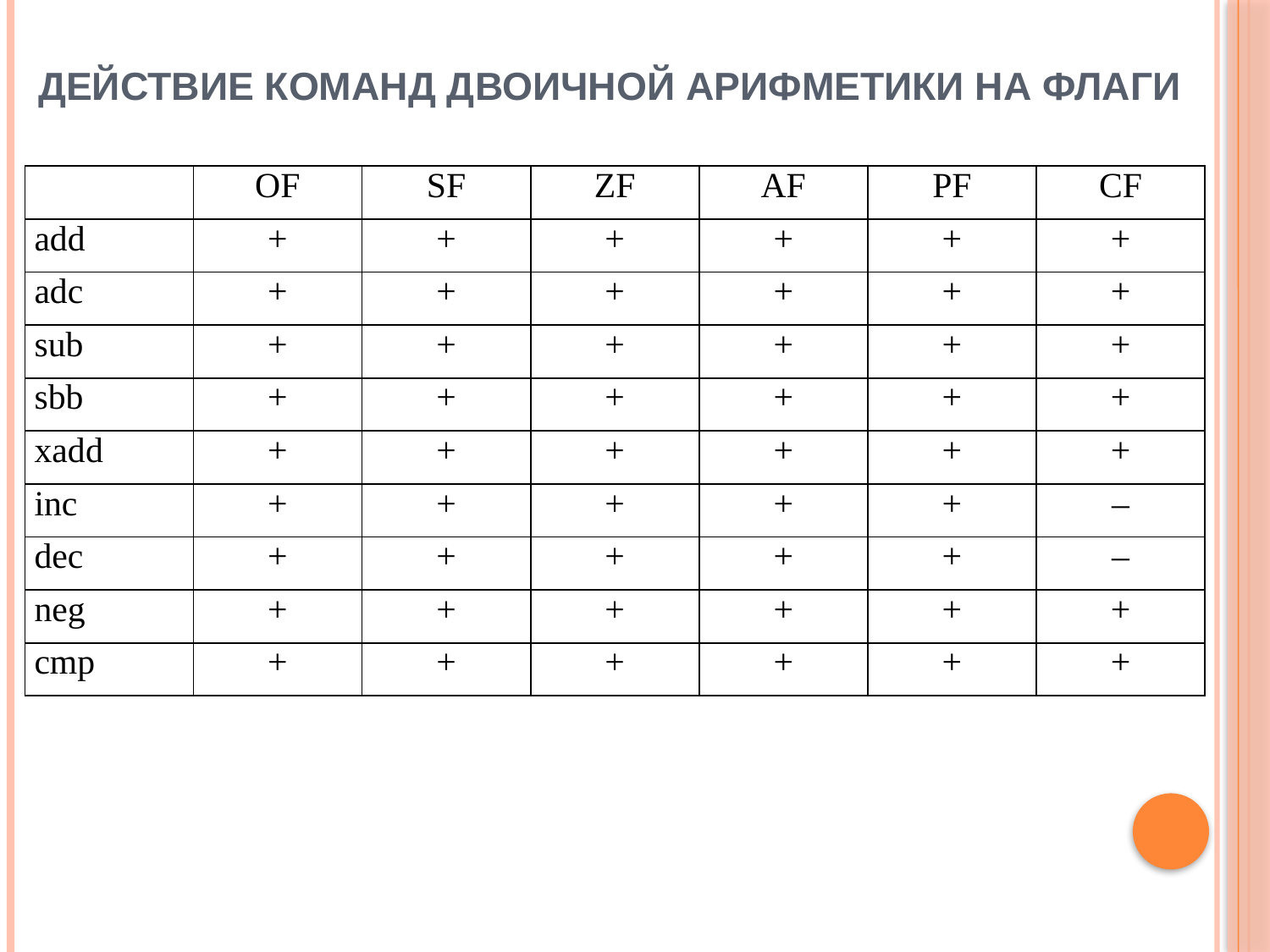

# Действие команд двоичной арифметики на флаги
|  | OF | SF | ZF | AF | PF | CF |
| --- | --- | --- | --- | --- | --- | --- |
| add | + | + | + | + | + | + |
| adc | + | + | + | + | + | + |
| sub | + | + | + | + | + | + |
| sbb | + | + | + | + | + | + |
| xadd | + | + | + | + | + | + |
| inc | + | + | + | + | + | – |
| dec | + | + | + | + | + | – |
| neg | + | + | + | + | + | + |
| cmp | + | + | + | + | + | + |